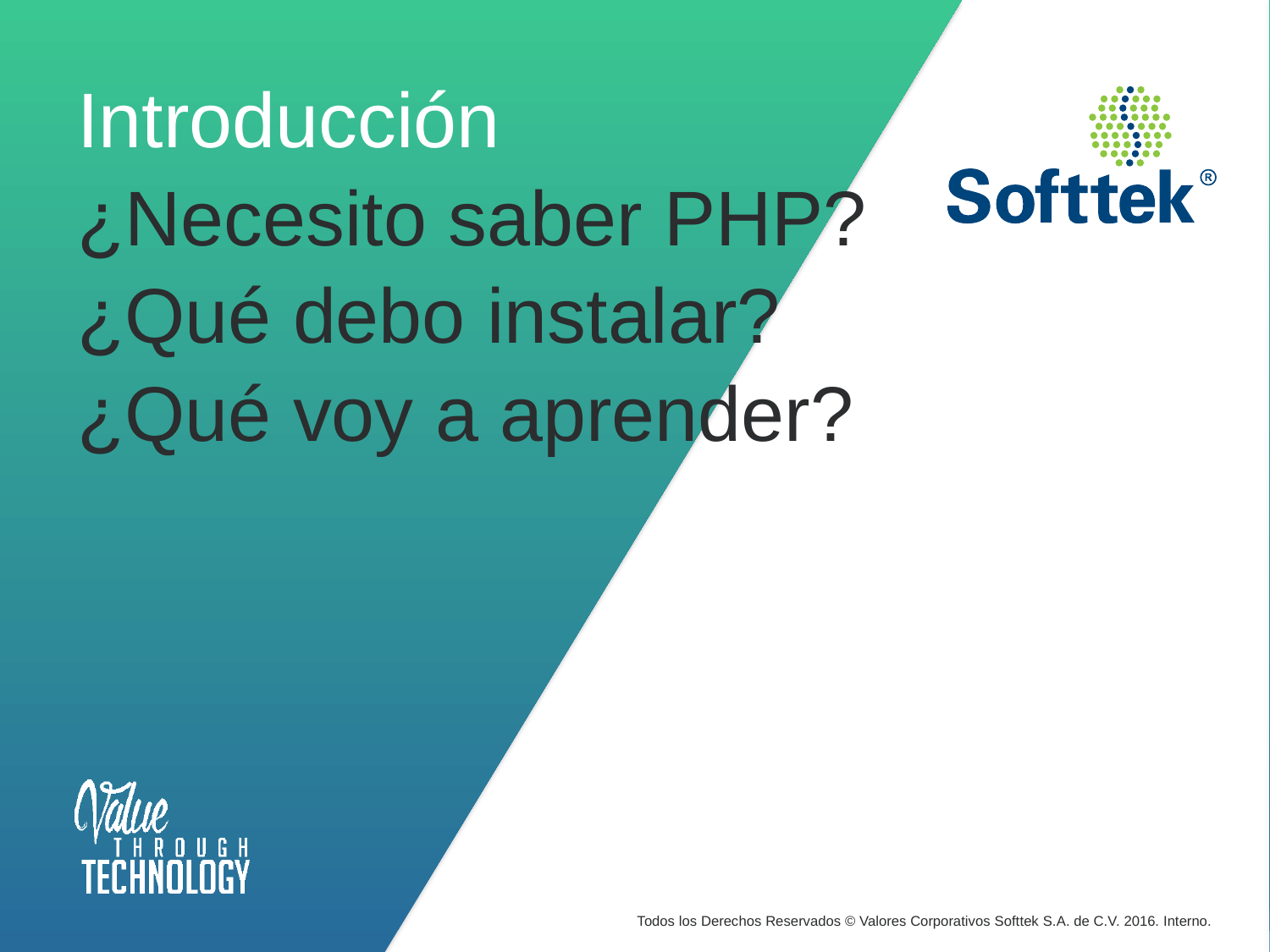

Introducción
¿Necesito saber PHP?
¿Qué debo instalar?
¿Qué voy a aprender?